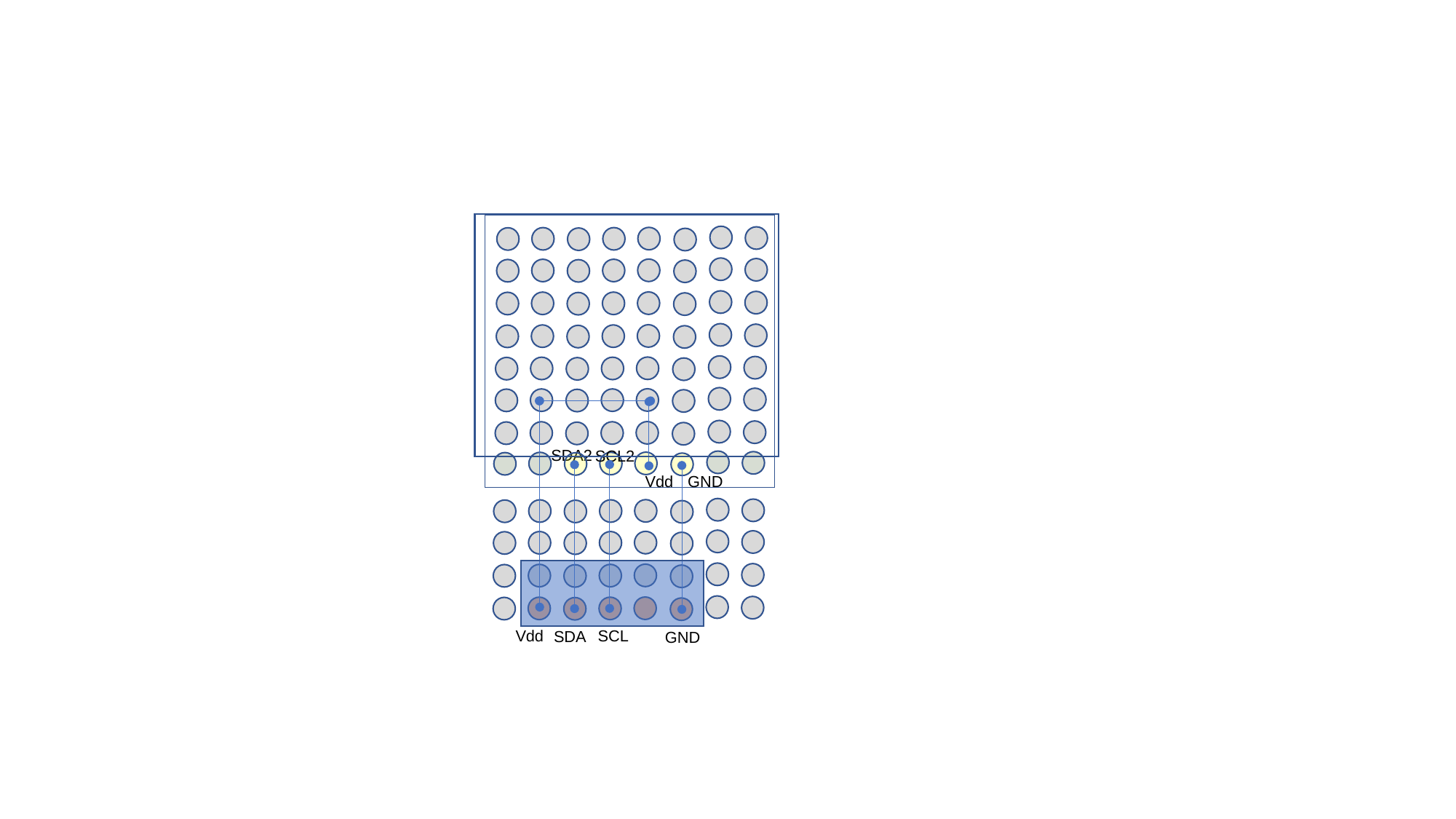

SDA2
SCL2

Vdd
GND

SCL
Vdd
SDA
GND